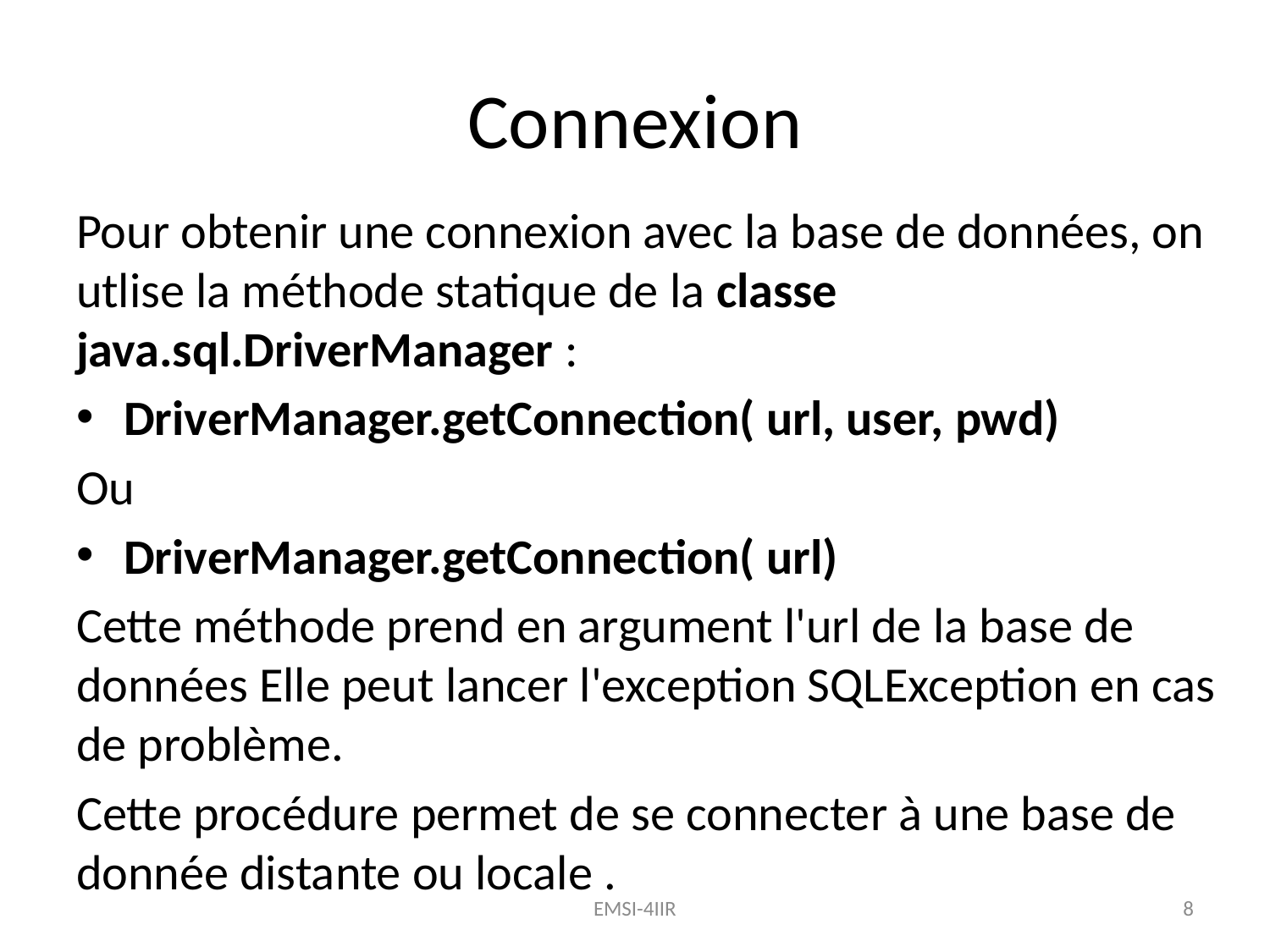

# Connexion
Pour obtenir une connexion avec la base de données, on utlise la méthode statique de la classe java.sql.DriverManager :
DriverManager.getConnection( url, user, pwd)
Ou
DriverManager.getConnection( url)
Cette méthode prend en argument l'url de la base de données Elle peut lancer l'exception SQLException en cas de problème.
Cette procédure permet de se connecter à une base de donnée distante ou locale .
EMSI-4IIR
8